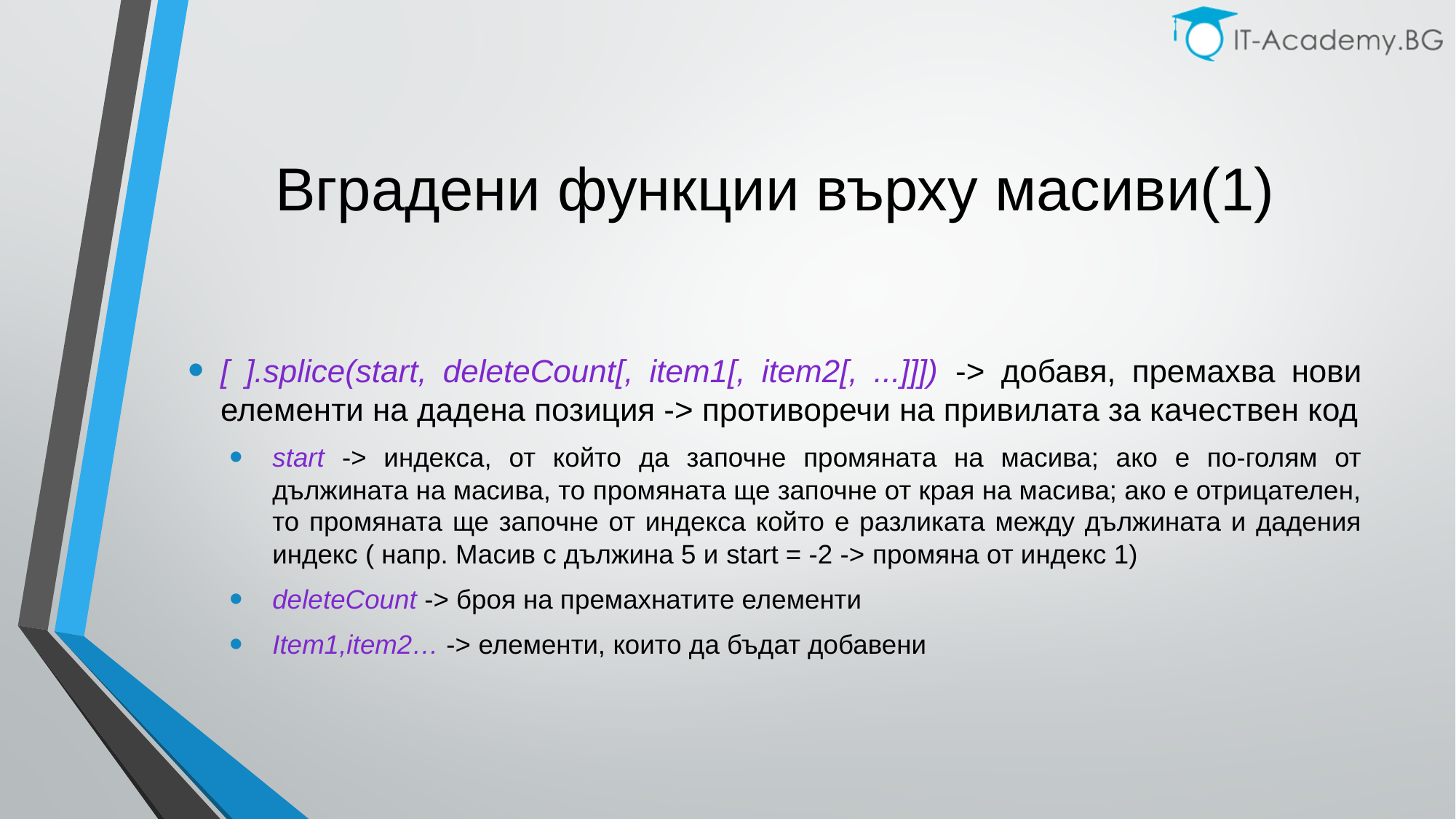

# Вградени функции върху масиви(1)
[ ].splice(start, deleteCount[, item1[, item2[, ...]]]) -> добавя, премахва нови елементи на дадена позиция -> противоречи на привилата за качествен код
start -> индекса, от който да започне промяната на масива; ако е по-голям от дължината на масива, то промяната ще започне от края на масива; ако е отрицателен, то промяната ще започне от индекса който е разликата между дължината и дадения индекс ( напр. Масив с дължина 5 и start = -2 -> промяна от индекс 1)
deleteCount -> броя на премахнатите елементи
Item1,item2… -> елементи, които да бъдат добавени